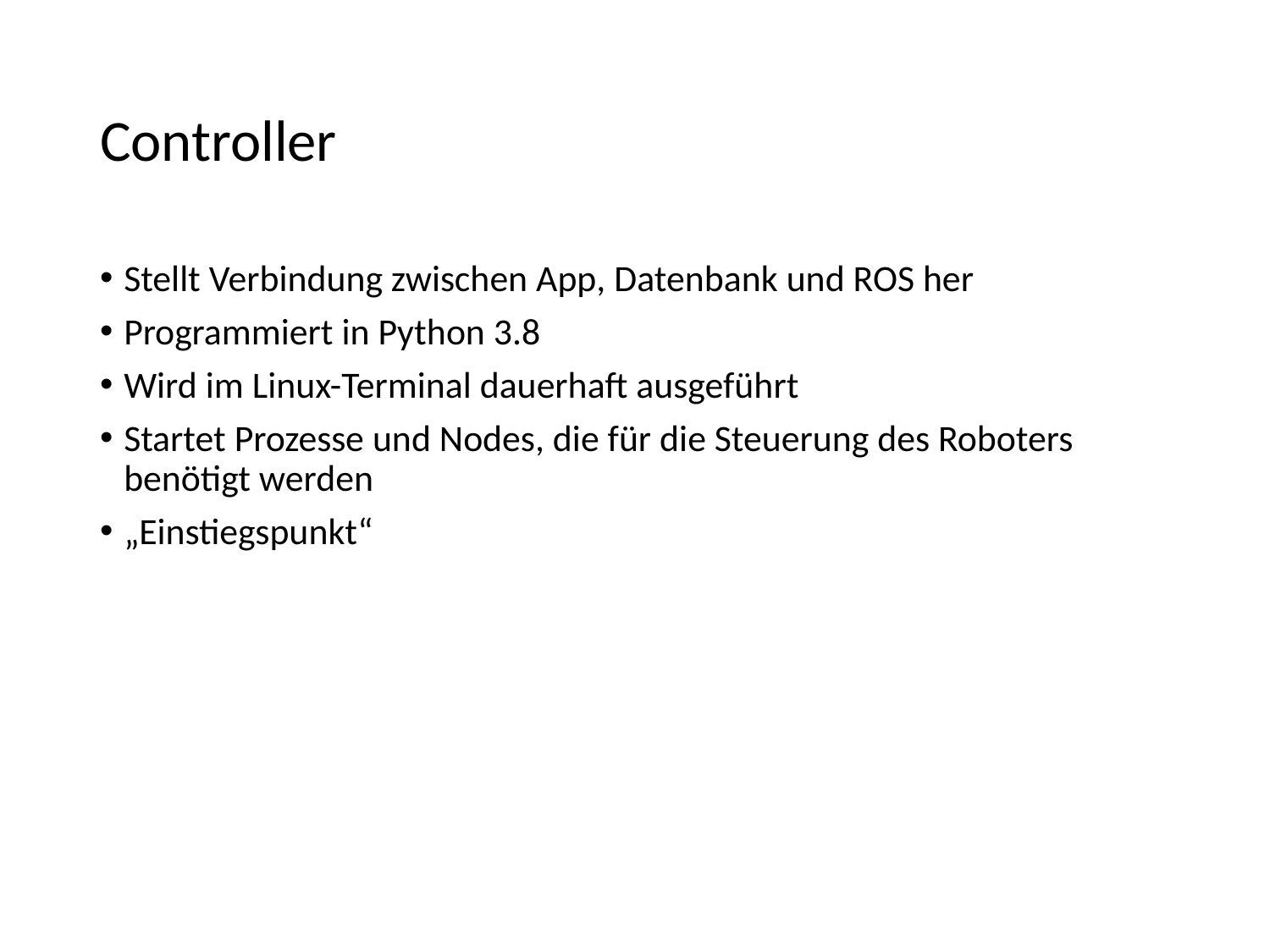

# Controller
Stellt Verbindung zwischen App, Datenbank und ROS her
Programmiert in Python 3.8
Wird im Linux-Terminal dauerhaft ausgeführt
Startet Prozesse und Nodes, die für die Steuerung des Roboters benötigt werden
„Einstiegspunkt“